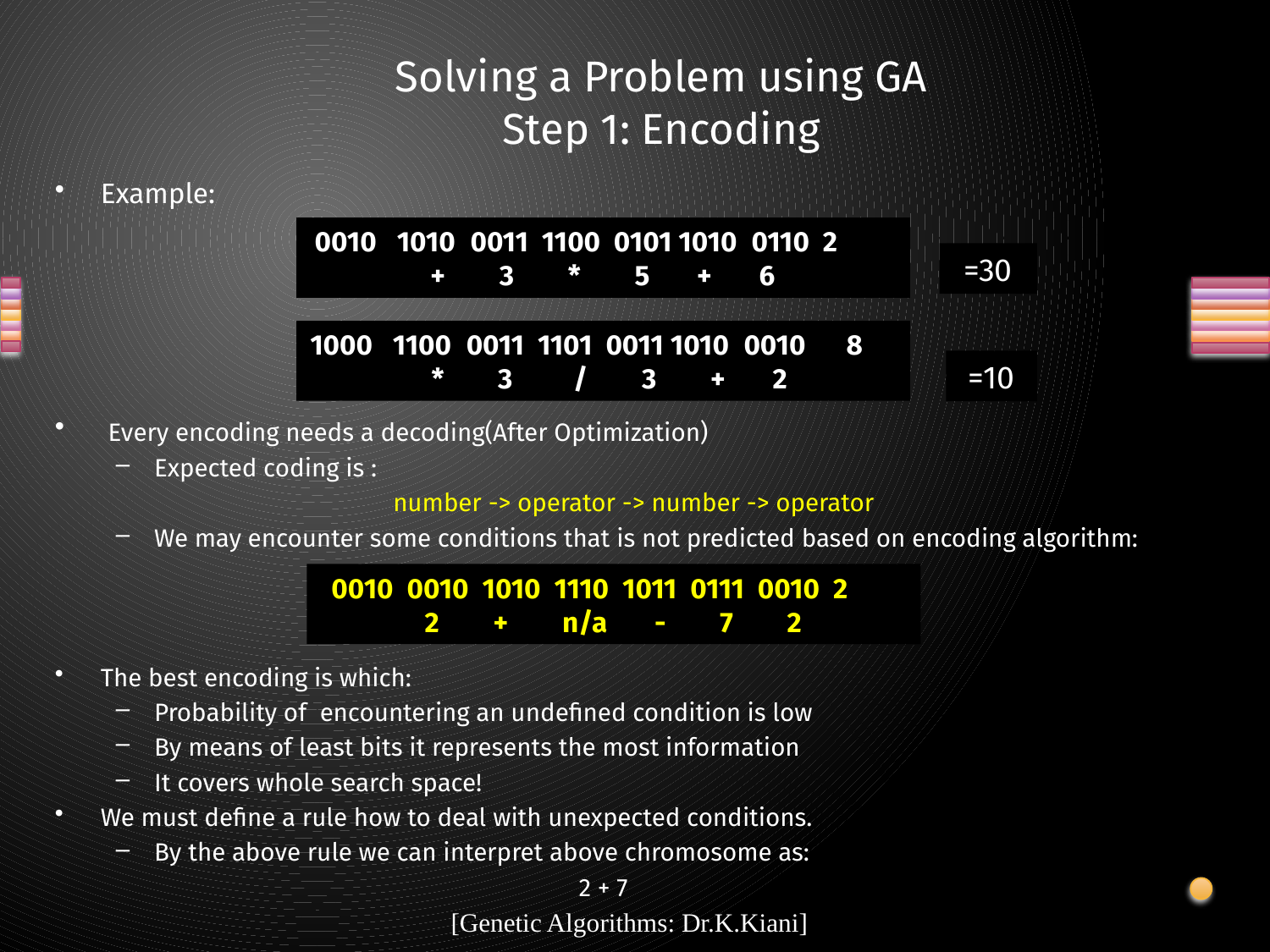

# Solving a Problem using GA Step 1: Encoding
Example:

 Every encoding needs a decoding(After Optimization)
Expected coding is :
number -> operator -> number -> operator
We may encounter some conditions that is not predicted based on encoding algorithm:

The best encoding is which:
Probability of  encountering an undefined condition is low
By means of least bits it represents the most information
It covers whole search space!
We must define a rule how to deal with unexpected conditions.
By the above rule we can interpret above chromosome as:
2 + 7
0010   1010  0011  1100  0101 1010  0110  2         +        3        *        5       +       6
=30
1000   1100  0011  1101  0011 1010  0010      8        *        3         /        3        +       2
=10
0010  0010  1010  1110  1011  0111  0010  2        2        +        n/a       -        7        2
[Genetic Algorithms: Dr.K.Kiani]